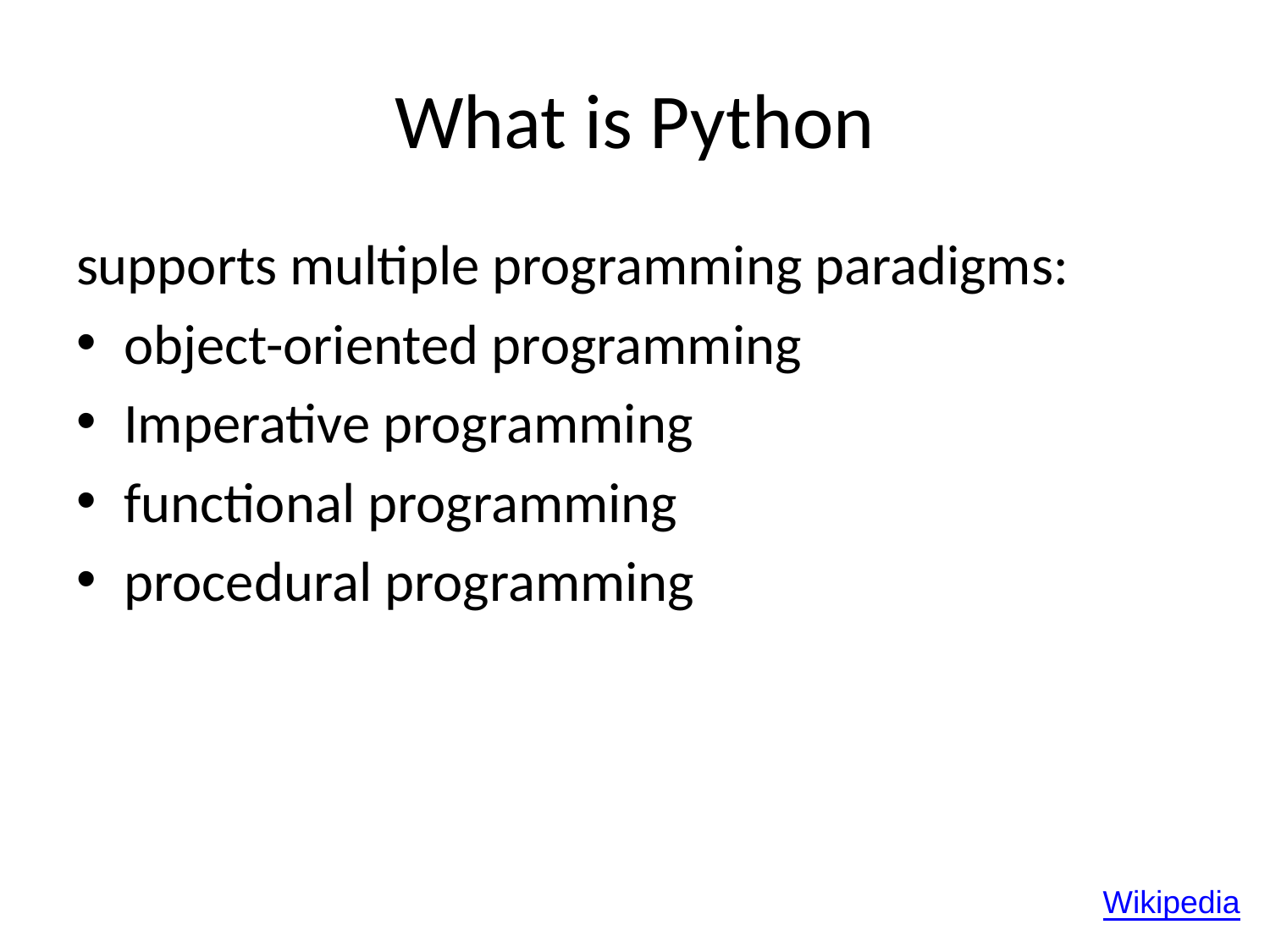

# What is Python
supports multiple programming paradigms:
object-oriented programming
Imperative programming
functional programming
procedural programming
Wikipedia